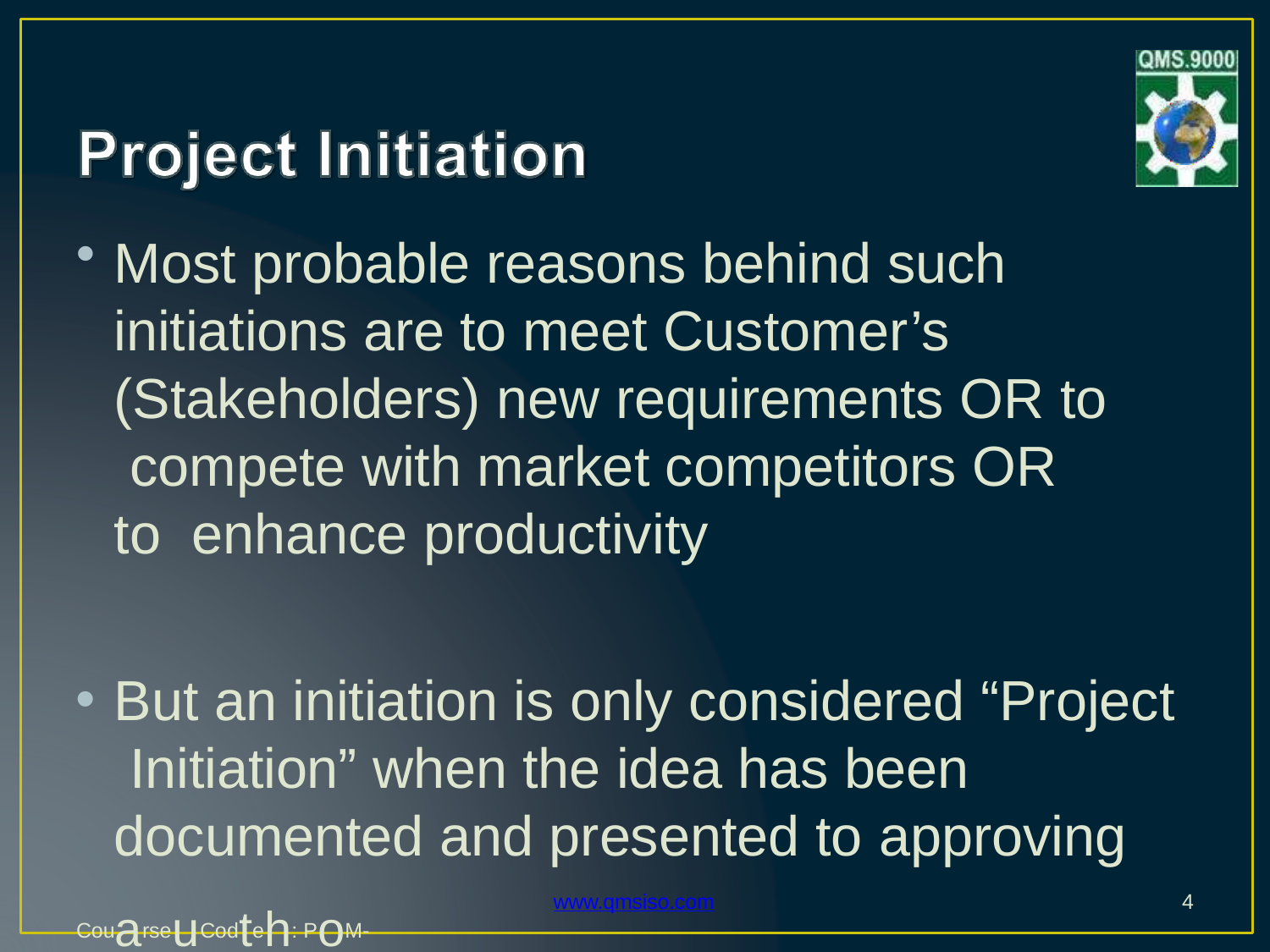

Most probable reasons behind such  initiations are to meet Customer’s  (Stakeholders) new requirements OR to  compete with market competitors OR to  enhance productivity

But an initiation is only considered “Project  Initiation” when the idea has been  documented and presented to approving
CouarseuCodteh: PoM-0r2ities
www.qmsiso.com
4